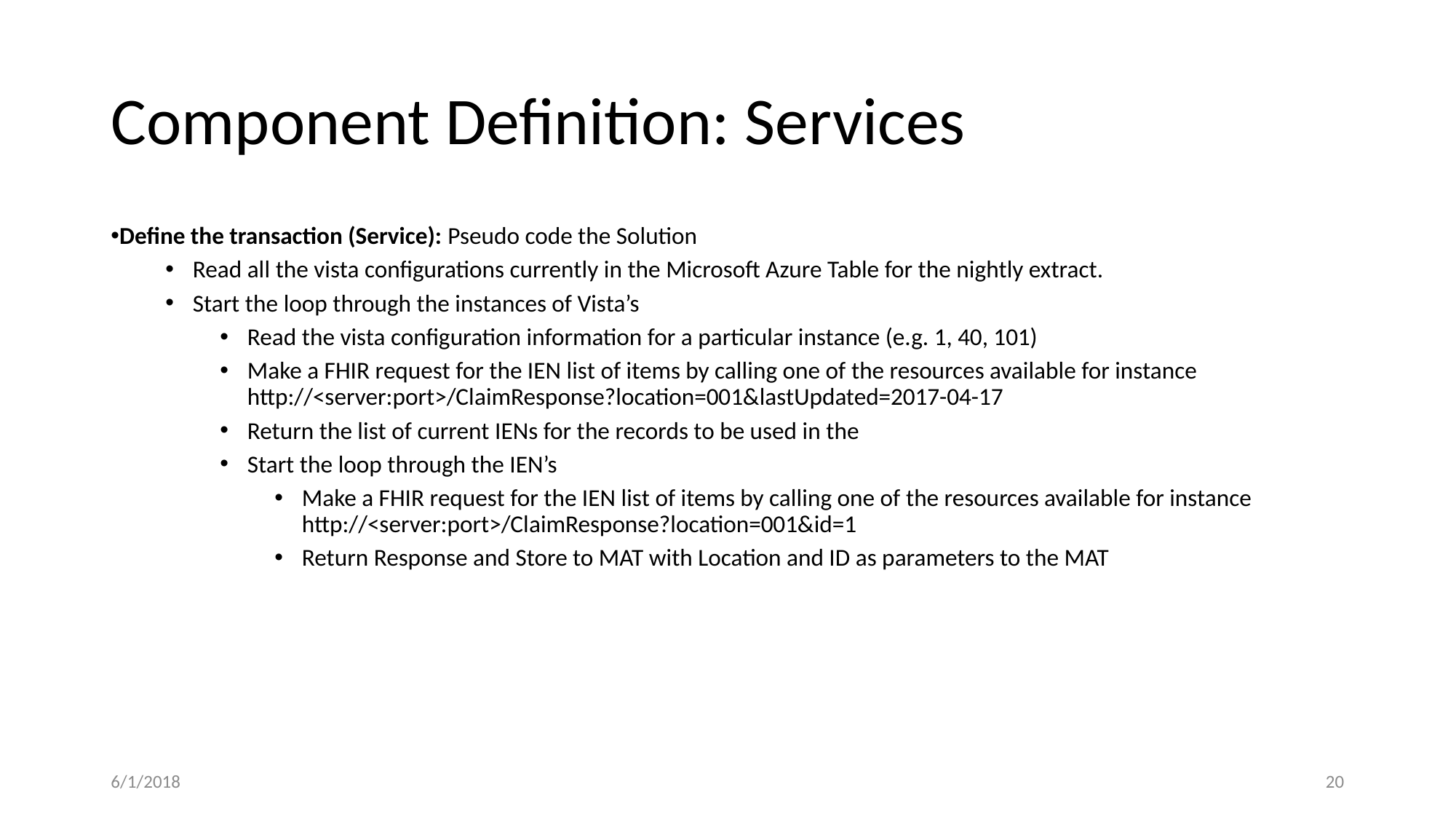

# Component Definition: Services
Define the transaction (Service): Pseudo code the Solution
Read all the vista configurations currently in the Microsoft Azure Table for the nightly extract.
Start the loop through the instances of Vista’s
Read the vista configuration information for a particular instance (e.g. 1, 40, 101)
Make a FHIR request for the IEN list of items by calling one of the resources available for instance http://<server:port>/ClaimResponse?location=001&lastUpdated=2017-04-17
Return the list of current IENs for the records to be used in the
Start the loop through the IEN’s
Make a FHIR request for the IEN list of items by calling one of the resources available for instance http://<server:port>/ClaimResponse?location=001&id=1
Return Response and Store to MAT with Location and ID as parameters to the MAT

6/1/2018
20